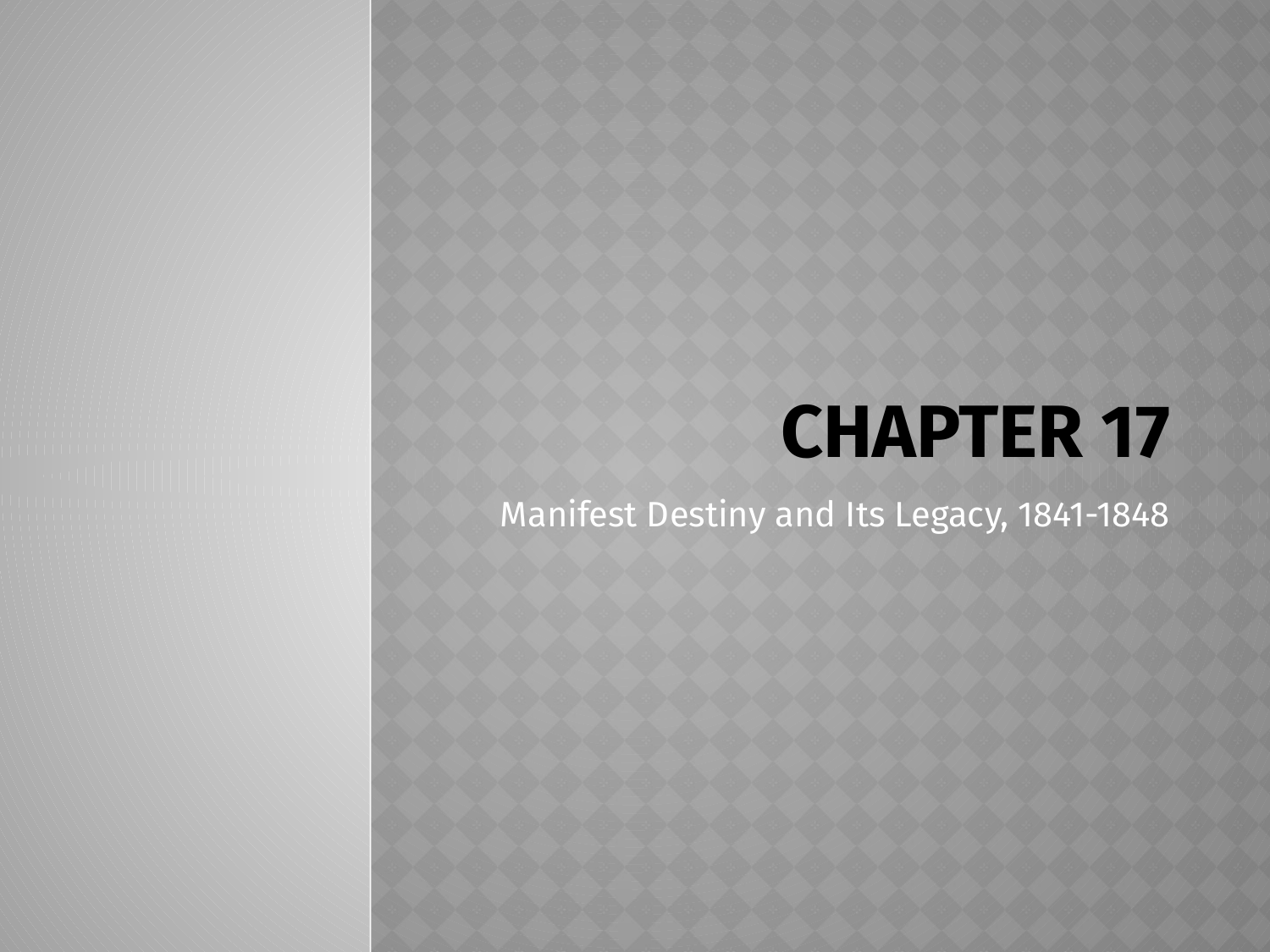

# Chapter 17
Manifest Destiny and Its Legacy, 1841-1848